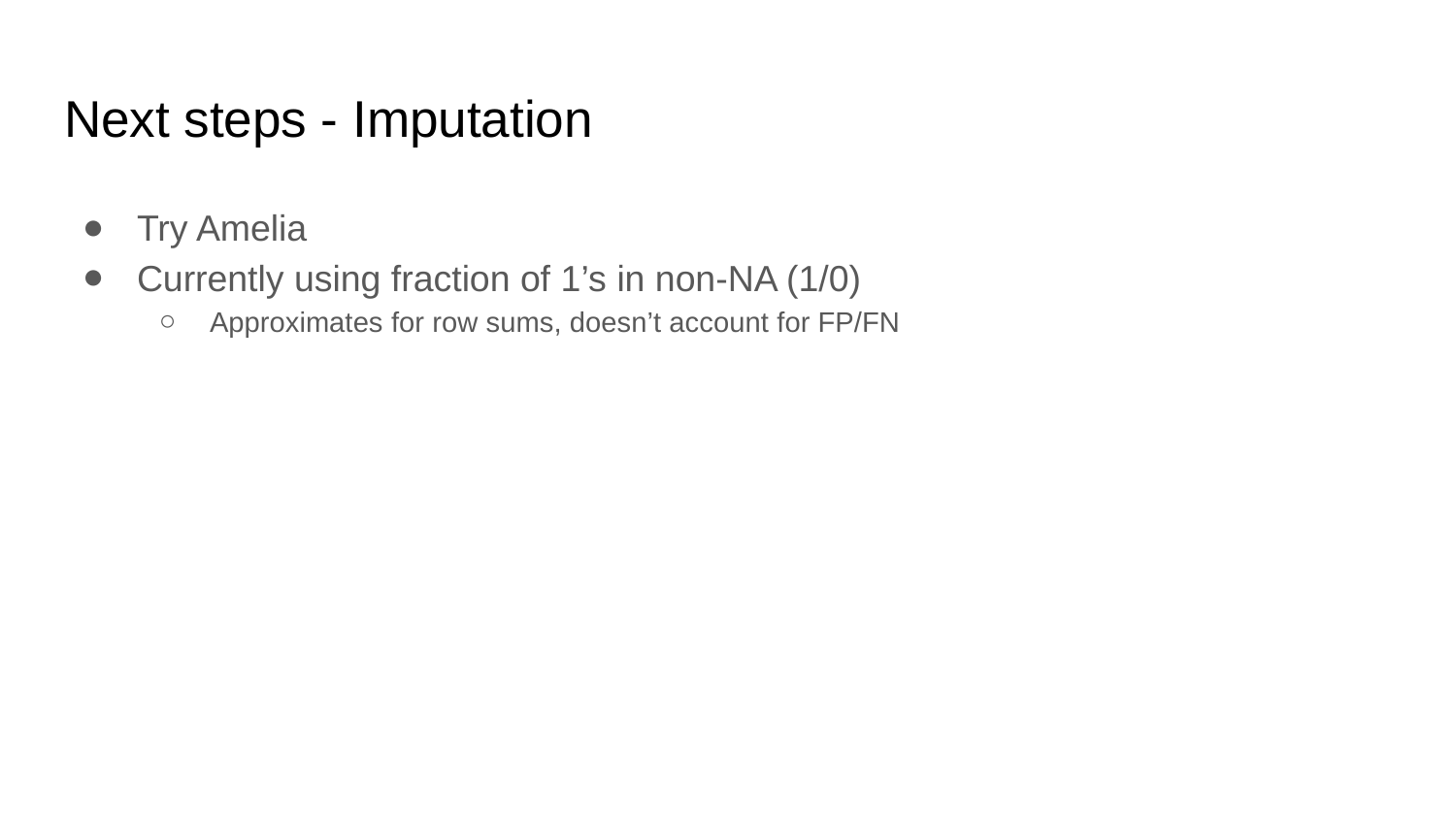

# Next steps - Imputation
Try Amelia
Currently using fraction of 1’s in non-NA (1/0)
Approximates for row sums, doesn’t account for FP/FN